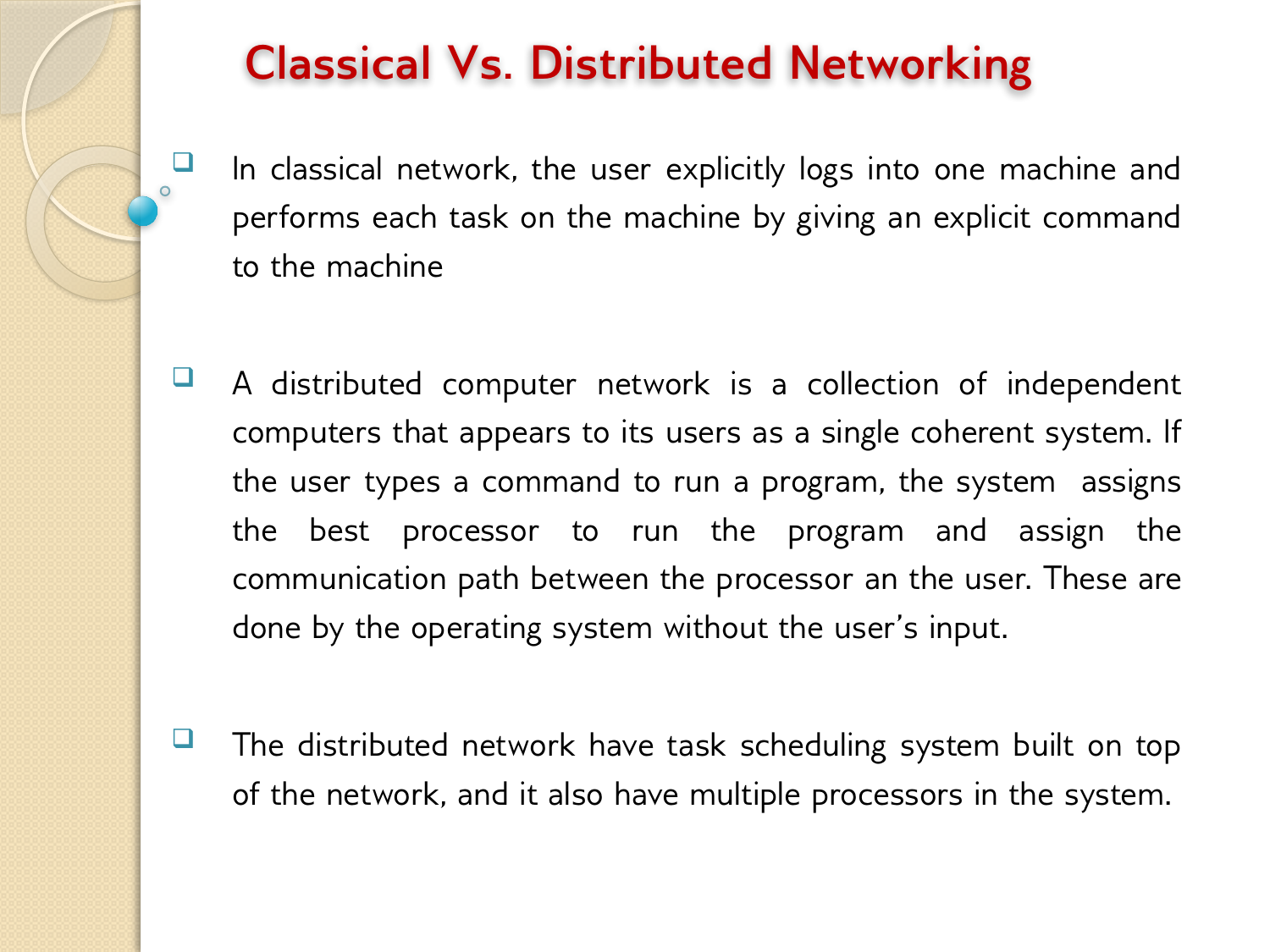

# Classical Vs. Distributed Networking
In classical network, the user explicitly logs into one machine and performs each task on the machine by giving an explicit command to the machine

A distributed computer network is a collection of independent computers that appears to its users as a single coherent system. If the user types a command to run a program, the system  assigns the best processor to run the program and assign the communication path between the processor an the user. These are done by the operating system without the user’s input.

The distributed network have task scheduling system built on top of the network, and it also have multiple processors in the system.